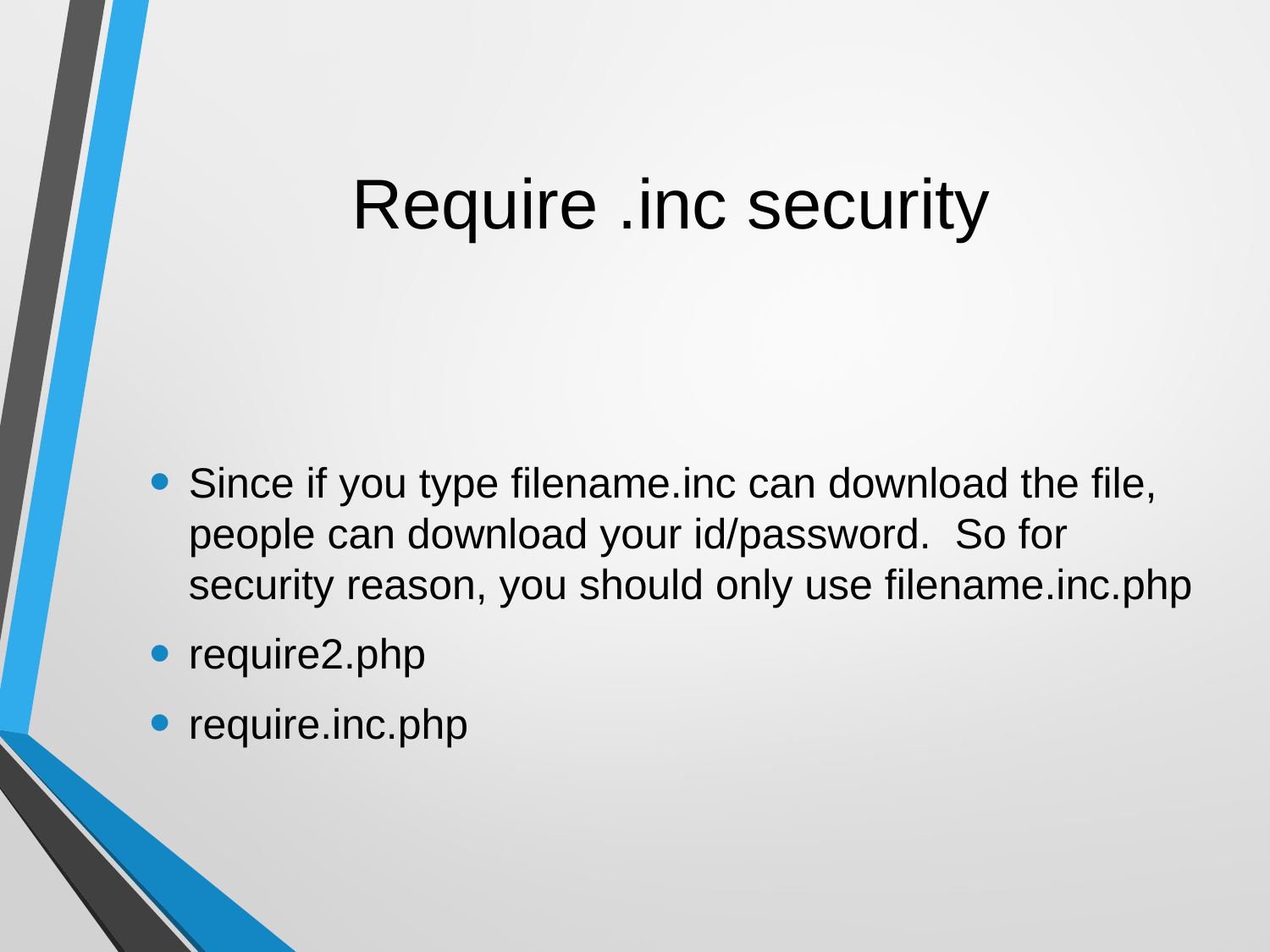

# Require .inc security
Since if you type filename.inc can download the file, people can download your id/password.  So for security reason, you should only use filename.inc.php
require2.php
require.inc.php